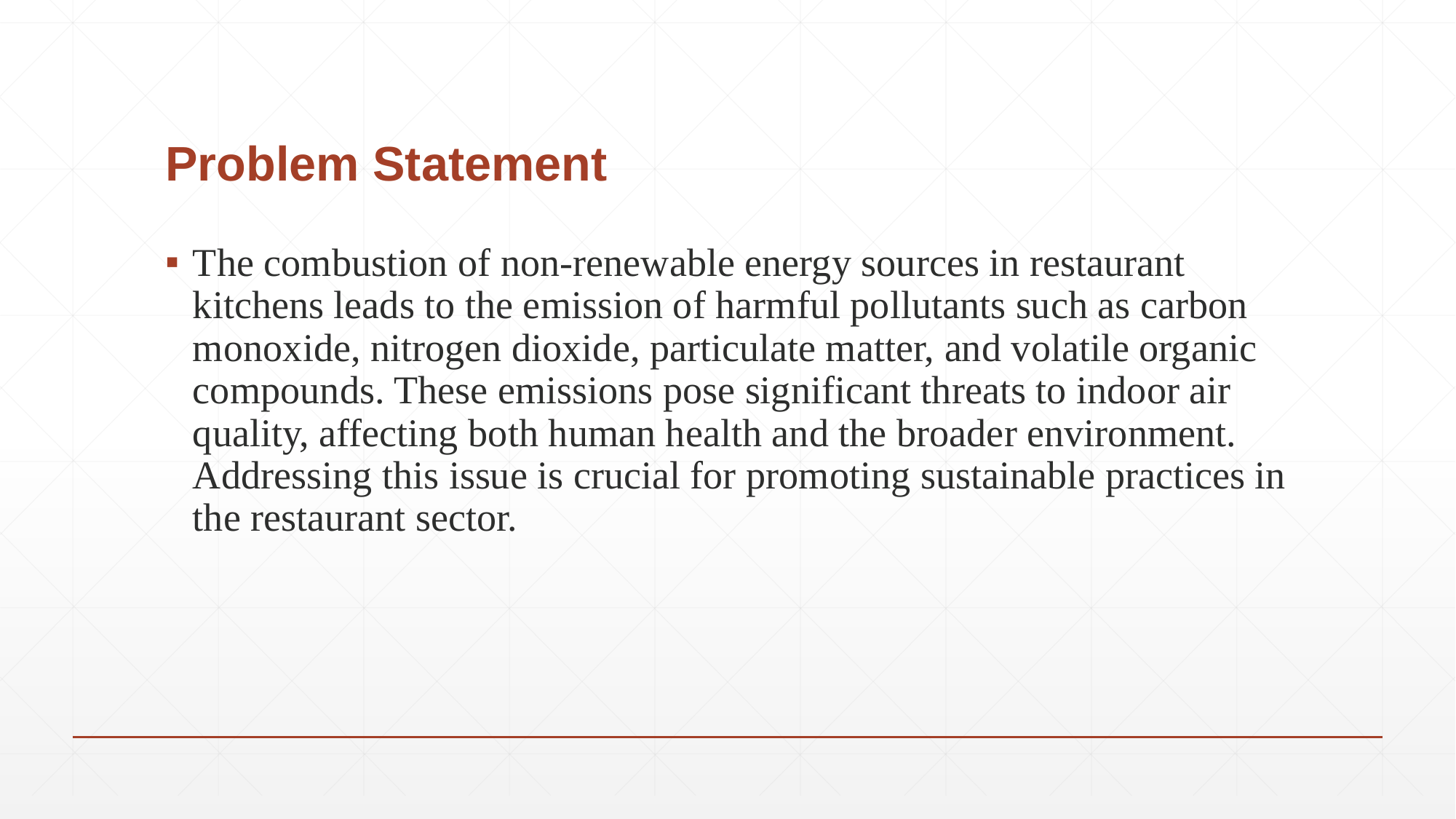

# Problem Statement
The combustion of non-renewable energy sources in restaurant kitchens leads to the emission of harmful pollutants such as carbon monoxide, nitrogen dioxide, particulate matter, and volatile organic compounds. These emissions pose significant threats to indoor air quality, affecting both human health and the broader environment. Addressing this issue is crucial for promoting sustainable practices in the restaurant sector.